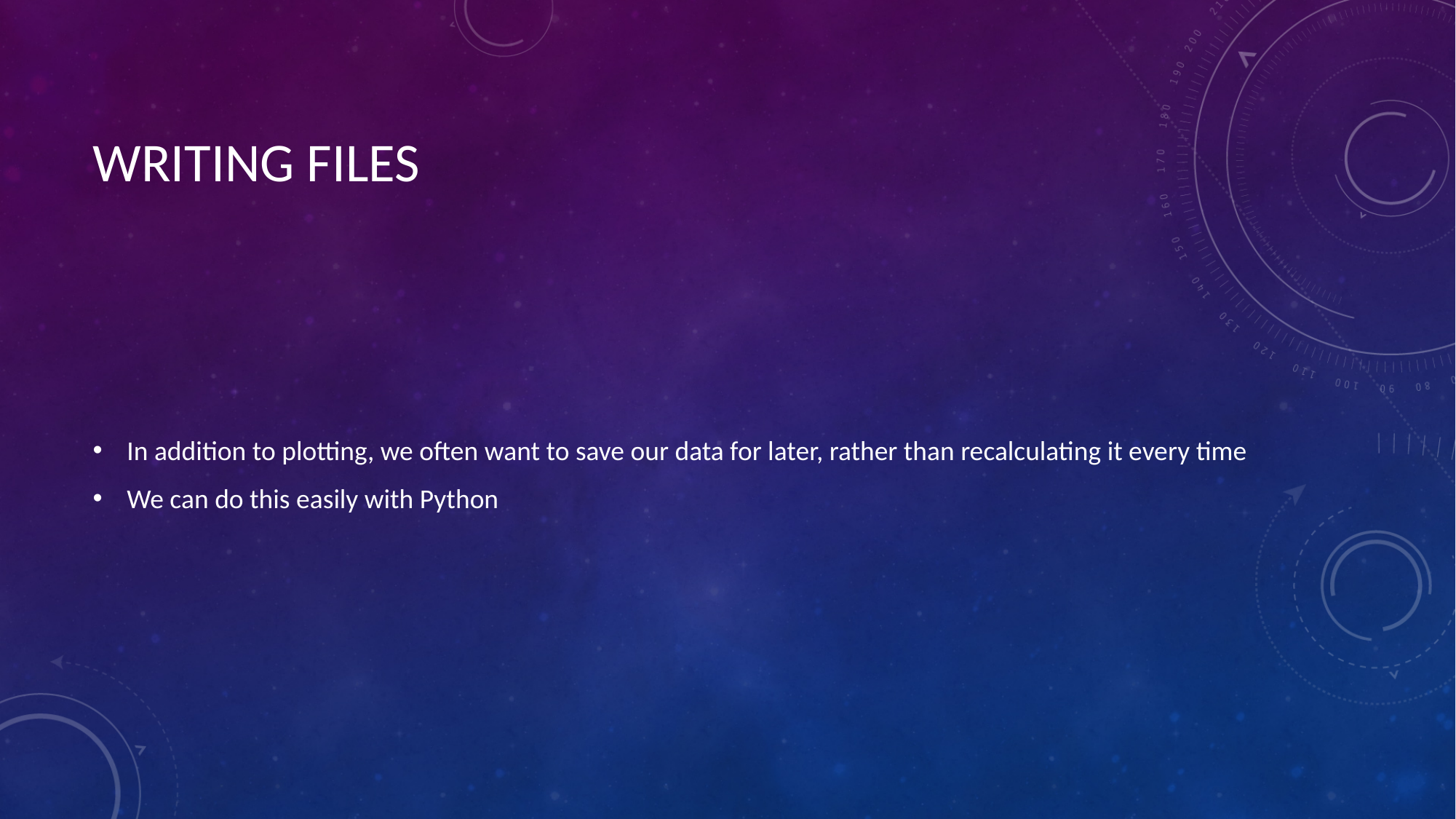

# Writing Files
In addition to plotting, we often want to save our data for later, rather than recalculating it every time
We can do this easily with Python